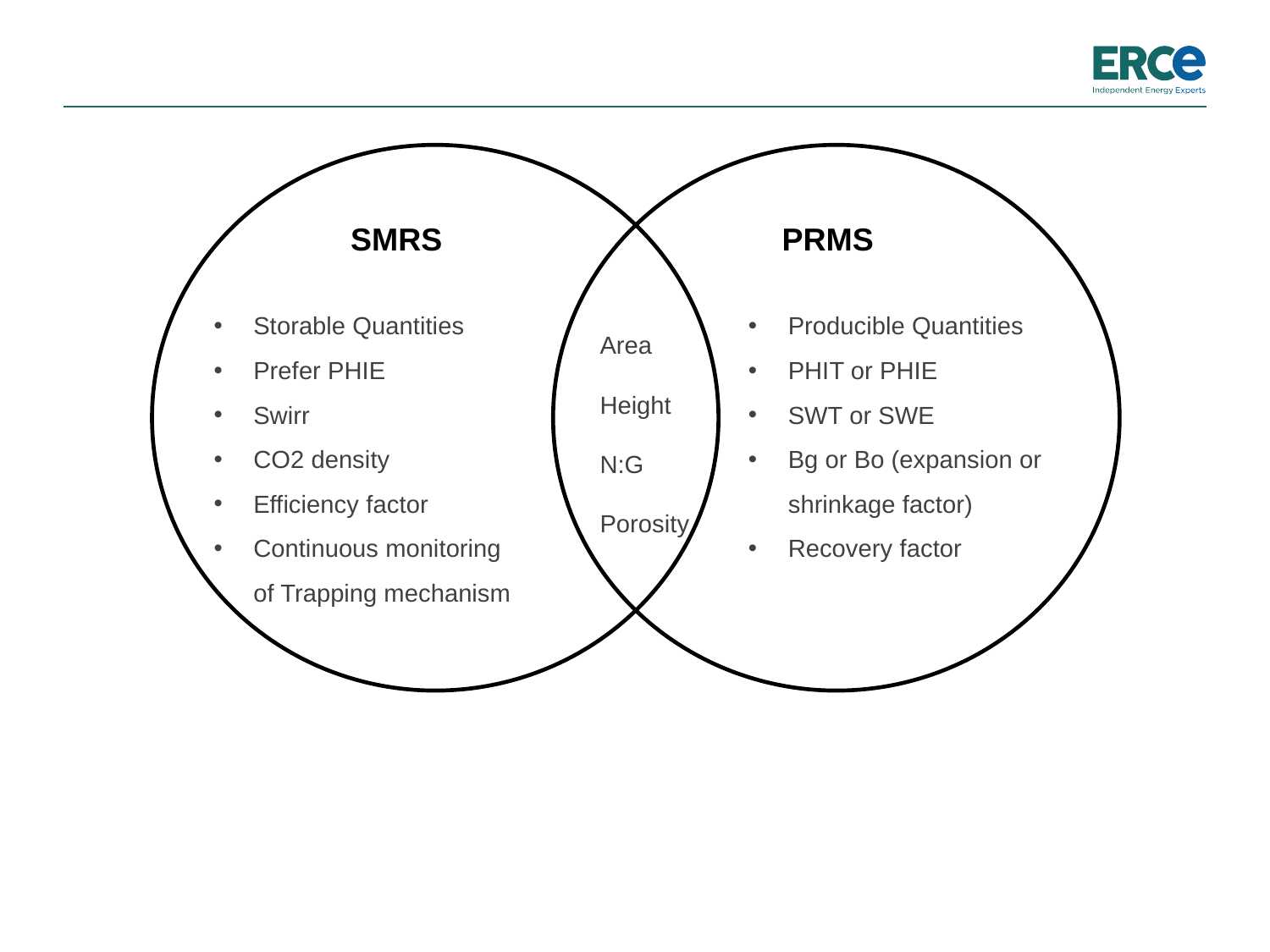

#

SMRS
PRMS
Storable Quantities
Prefer PHIE
Swirr
CO2 density
Efficiency factor
Continuous monitoring of Trapping mechanism
Producible Quantities
PHIT or PHIE
SWT or SWE
Bg or Bo (expansion or shrinkage factor)
Recovery factor
Area

Height

N:G

Porosity